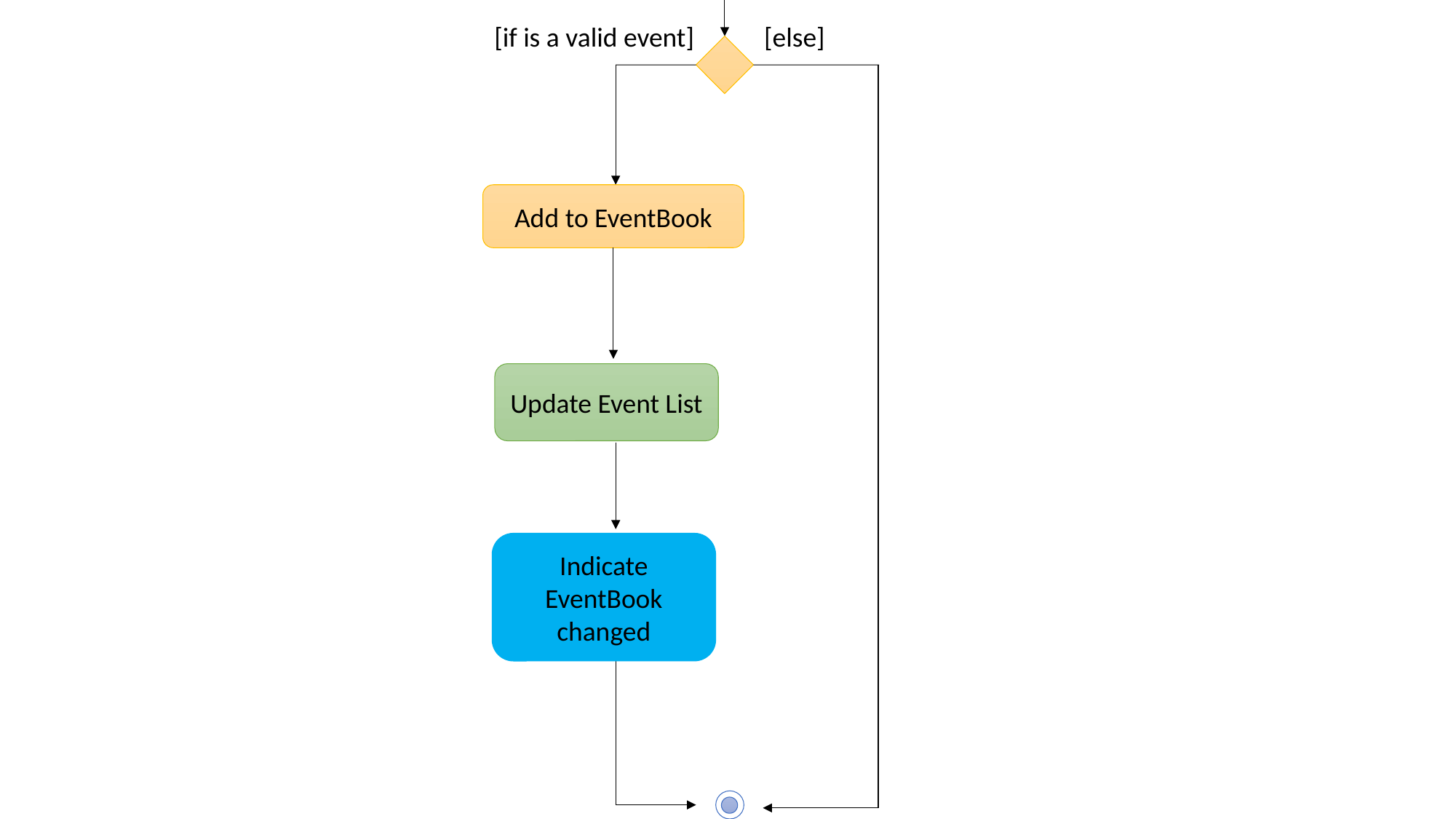

User executes command

[if is a valid event]
[else]

Add to EventBook
Update Event List
Indicate EventBook changed